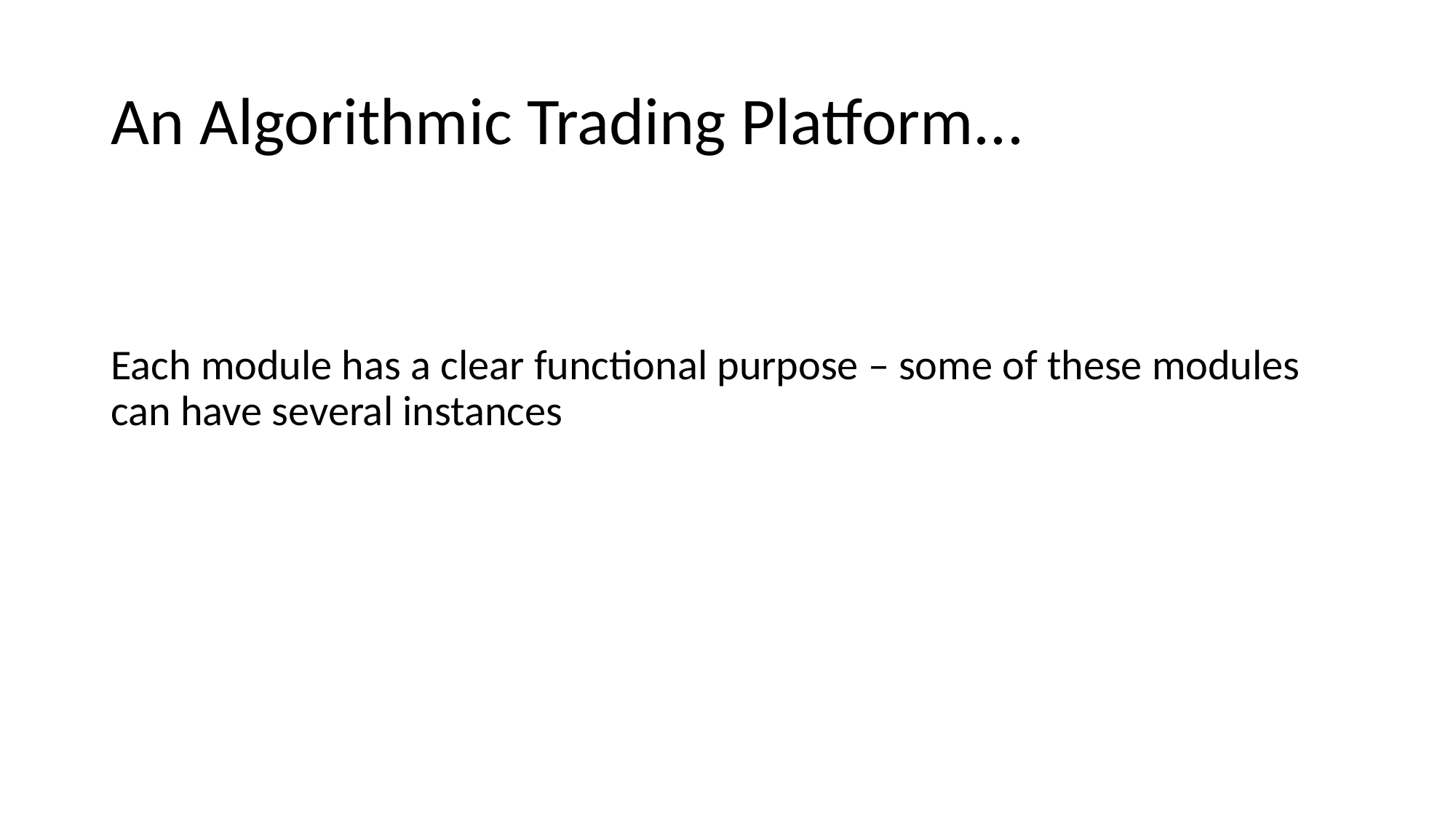

# An Algorithmic Trading Platform...

Each module has a clear functional purpose – some of these modules can have several instances